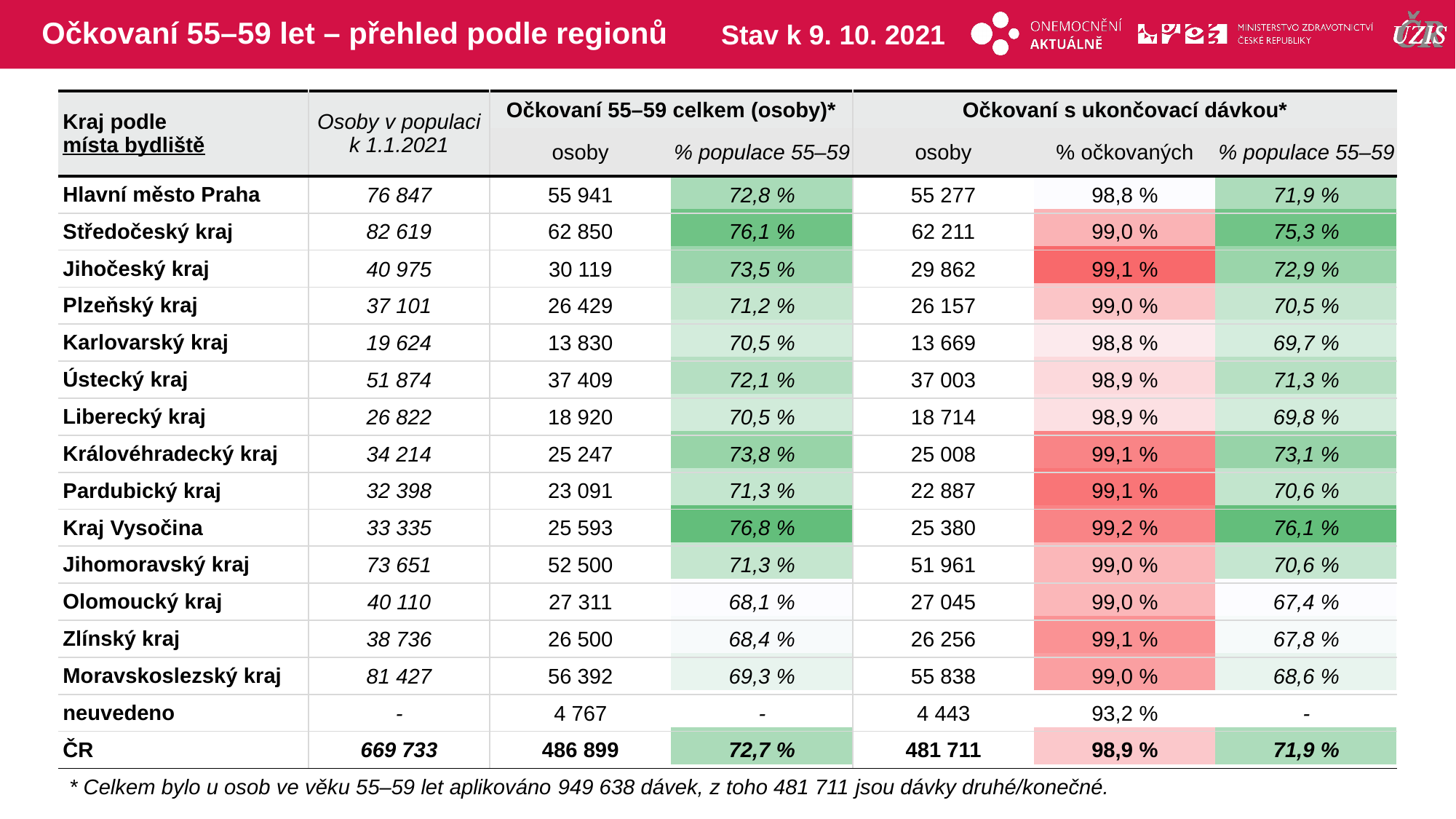

# Očkovaní 55–59 let – přehled podle regionů
Stav k 9. 10. 2021
| Kraj podle místa bydliště | Osoby v populaci k 1.1.2021 | Očkovaní 55–59 celkem (osoby)\* |  | Očkovaní s ukončovací dávkou\* |  |  |
| --- | --- | --- | --- | --- | --- | --- |
|  |  | osoby | % populace 55–59 | osoby | % očkovaných | % populace 55–59 |
| Hlavní město Praha | 76 847 | 55 941 | 72,8 % | 55 277 | 98,8 % | 71,9 % |
| Středočeský kraj | 82 619 | 62 850 | 76,1 % | 62 211 | 99,0 % | 75,3 % |
| Jihočeský kraj | 40 975 | 30 119 | 73,5 % | 29 862 | 99,1 % | 72,9 % |
| Plzeňský kraj | 37 101 | 26 429 | 71,2 % | 26 157 | 99,0 % | 70,5 % |
| Karlovarský kraj | 19 624 | 13 830 | 70,5 % | 13 669 | 98,8 % | 69,7 % |
| Ústecký kraj | 51 874 | 37 409 | 72,1 % | 37 003 | 98,9 % | 71,3 % |
| Liberecký kraj | 26 822 | 18 920 | 70,5 % | 18 714 | 98,9 % | 69,8 % |
| Královéhradecký kraj | 34 214 | 25 247 | 73,8 % | 25 008 | 99,1 % | 73,1 % |
| Pardubický kraj | 32 398 | 23 091 | 71,3 % | 22 887 | 99,1 % | 70,6 % |
| Kraj Vysočina | 33 335 | 25 593 | 76,8 % | 25 380 | 99,2 % | 76,1 % |
| Jihomoravský kraj | 73 651 | 52 500 | 71,3 % | 51 961 | 99,0 % | 70,6 % |
| Olomoucký kraj | 40 110 | 27 311 | 68,1 % | 27 045 | 99,0 % | 67,4 % |
| Zlínský kraj | 38 736 | 26 500 | 68,4 % | 26 256 | 99,1 % | 67,8 % |
| Moravskoslezský kraj | 81 427 | 56 392 | 69,3 % | 55 838 | 99,0 % | 68,6 % |
| neuvedeno | - | 4 767 | - | 4 443 | 93,2 % | - |
| ČR | 669 733 | 486 899 | 72,7 % | 481 711 | 98,9 % | 71,9 % |
|  |  |  |  |  |  |
| --- | --- | --- | --- | --- | --- |
|  |  |  |  |  |  |
|  |  |  |  |  |  |
|  |  |  |  |  |  |
|  |  |  |  |  |  |
|  |  |  |  |  |  |
|  |  |  |  |  |  |
|  |  |  |  |  |  |
|  |  |  |  |  |  |
|  |  |  |  |  |  |
|  |  |  |  |  |  |
|  |  |  |  |  |  |
|  |  |  |  |  |  |
|  |  |  |  |  |  |
|  |  |  |  |  |  |
|  |  |  |  |  |  |
* Celkem bylo u osob ve věku 55–59 let aplikováno 949 638 dávek, z toho 481 711 jsou dávky druhé/konečné.